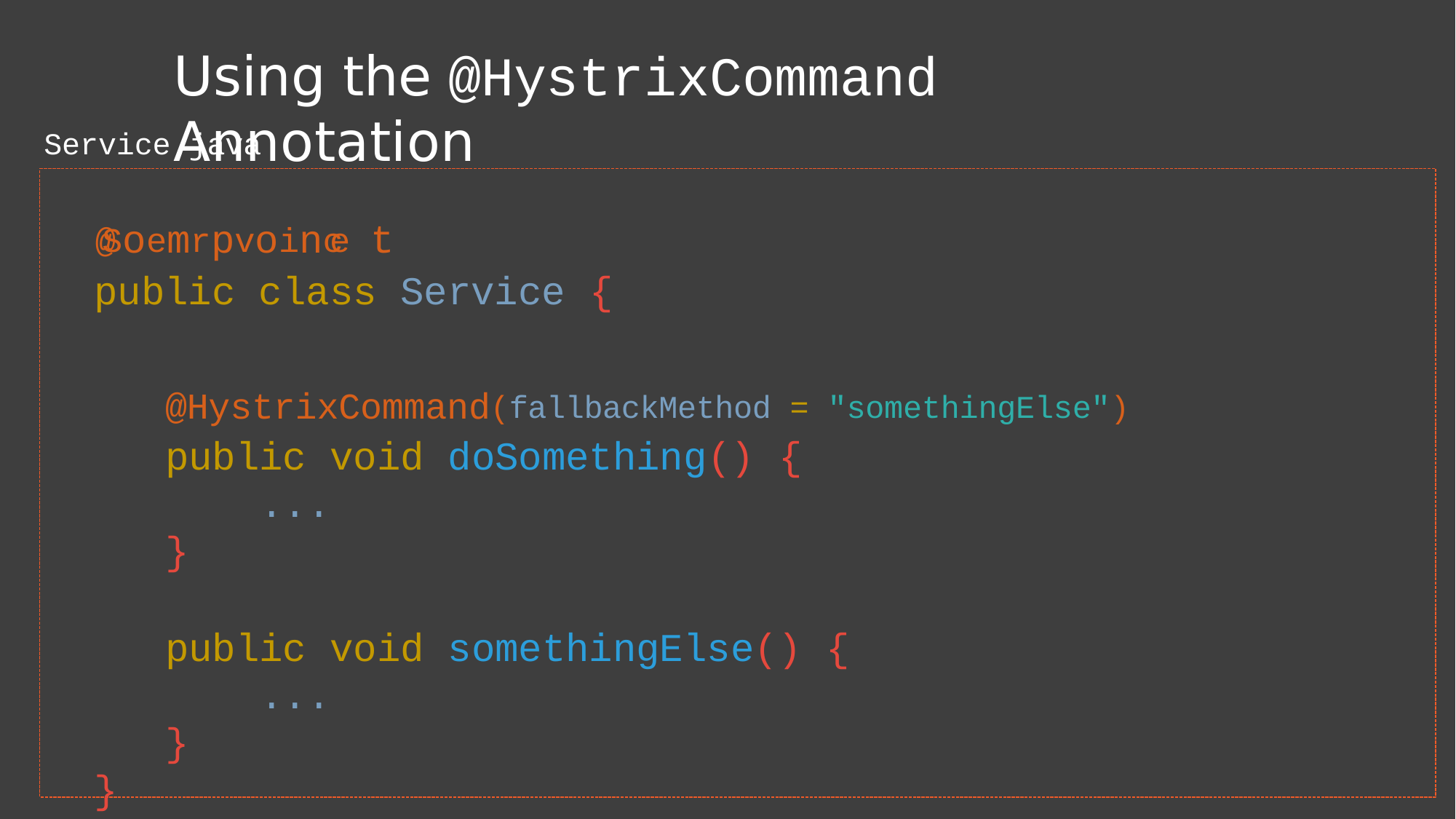

# Using the @HystrixCommand Annotation
Service.java
@Soemrpvoince t
public class Service {

@HystrixCommand(fallbackMethod = "somethingElse")
public void doSomething() {
...
}

public void somethingElse() {
...
}
}